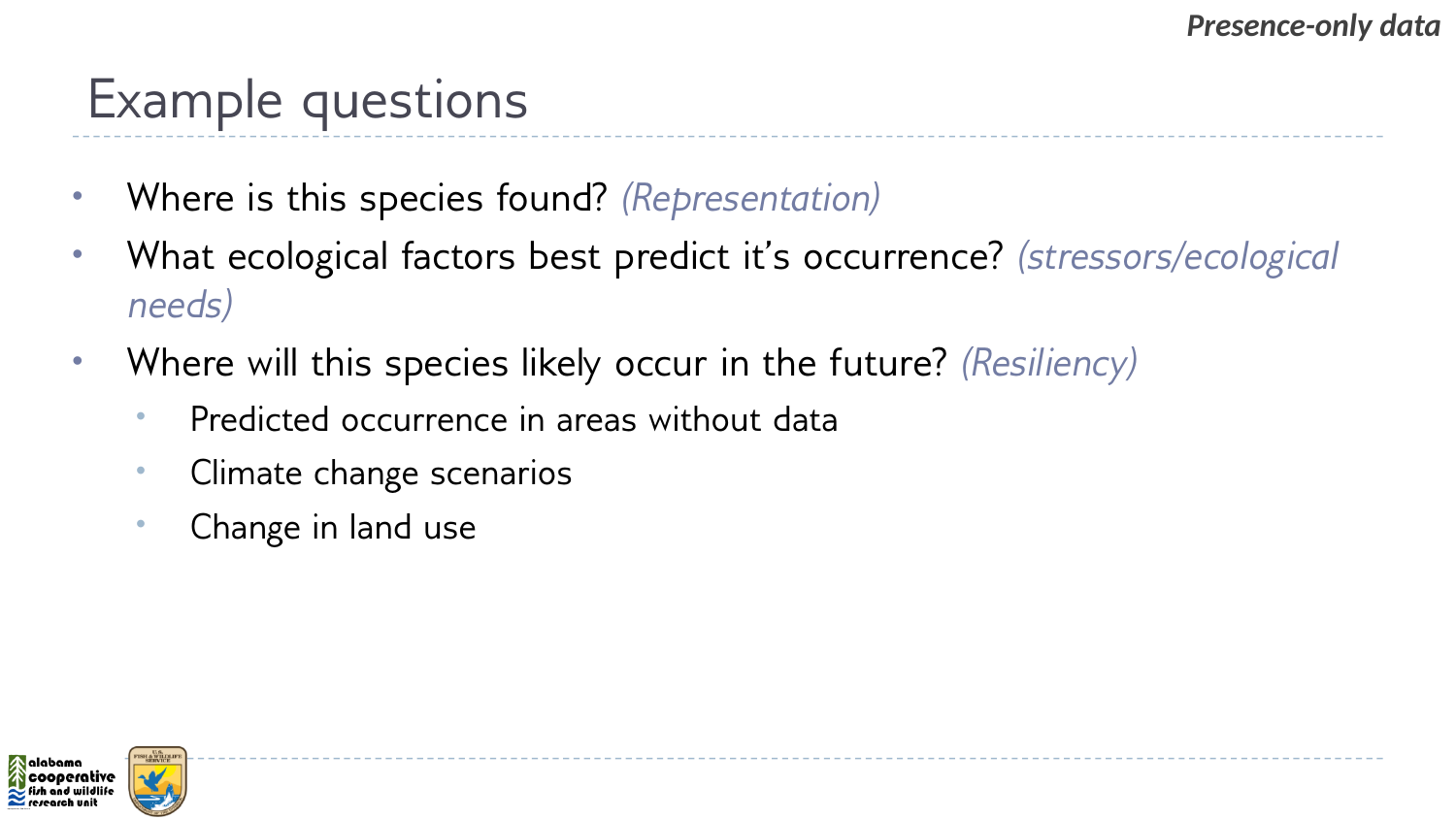

Presence-only data
# Example questions
Where is this species found? (Representation)
What ecological factors best predict it’s occurrence? (stressors/ecological needs)
Where will this species likely occur in the future? (Resiliency)
Predicted occurrence in areas without data
Climate change scenarios
Change in land use